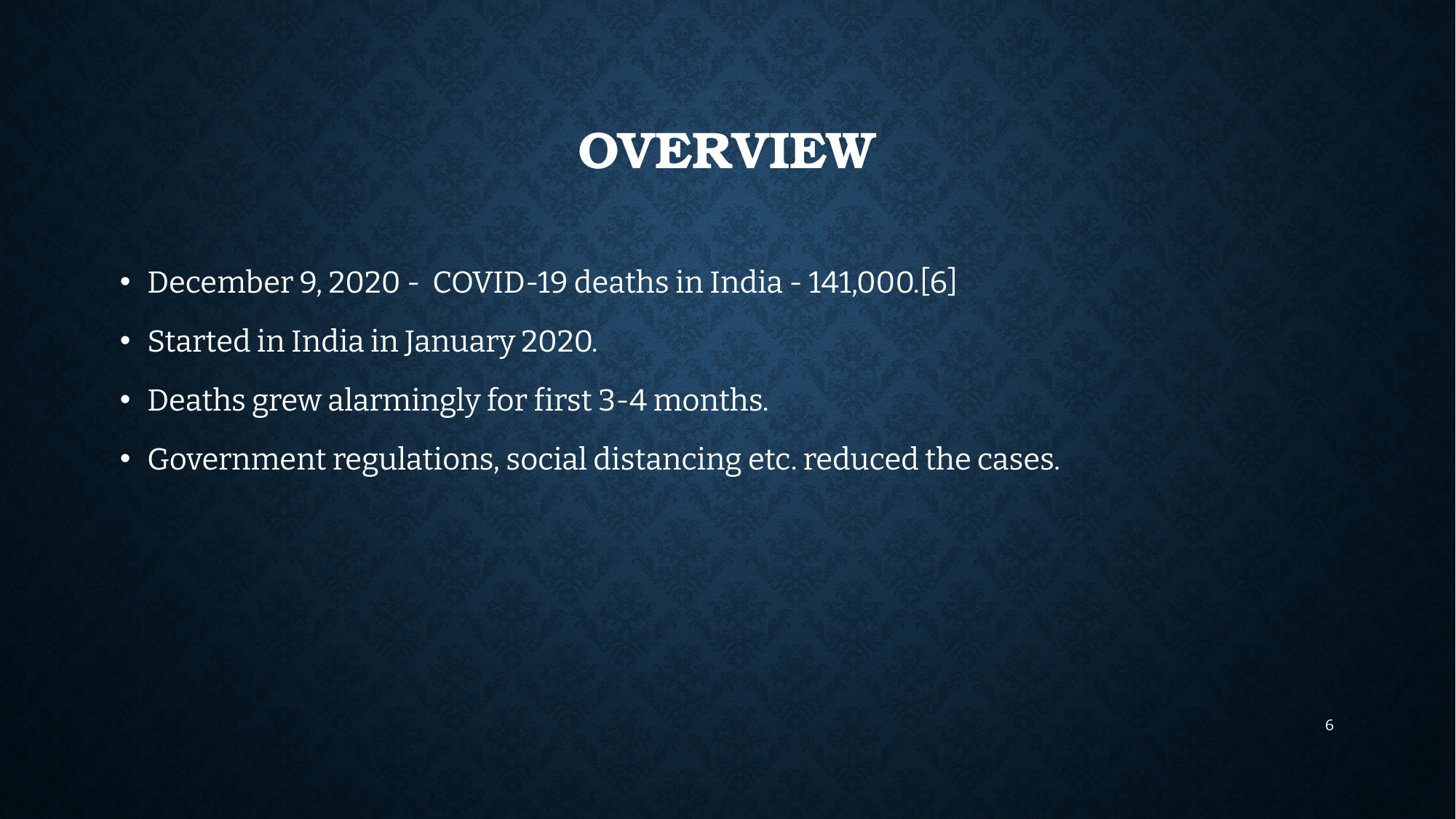

# OVERVIEW
December 9, 2020 -  COVID-19 deaths in India - 141,000.[6]
Started in India in January 2020.
Deaths grew alarmingly for first 3-4 months.
Government regulations, social distancing etc. reduced the cases.

6